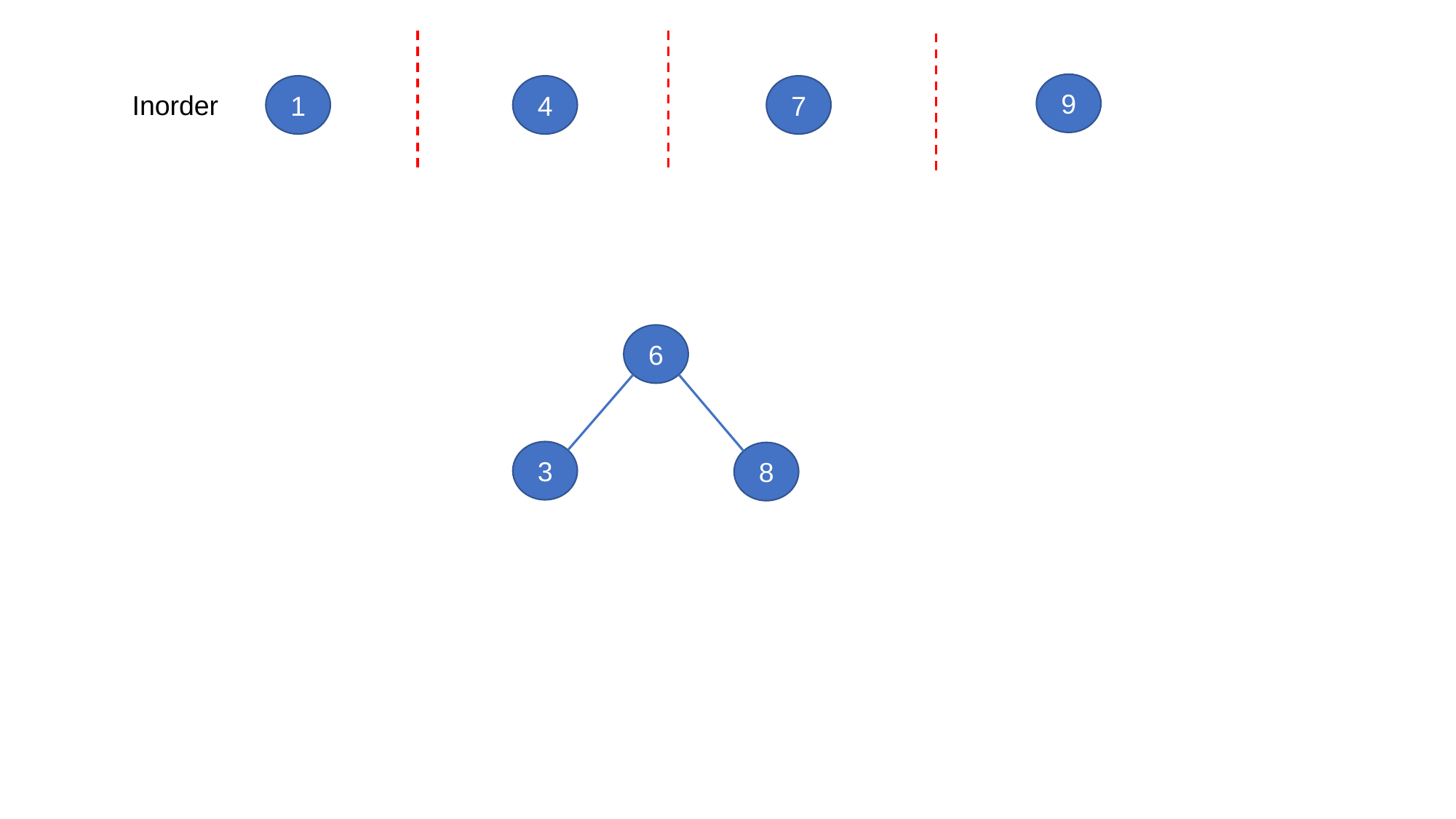

9
7
4
1
Inorder
6
3
8